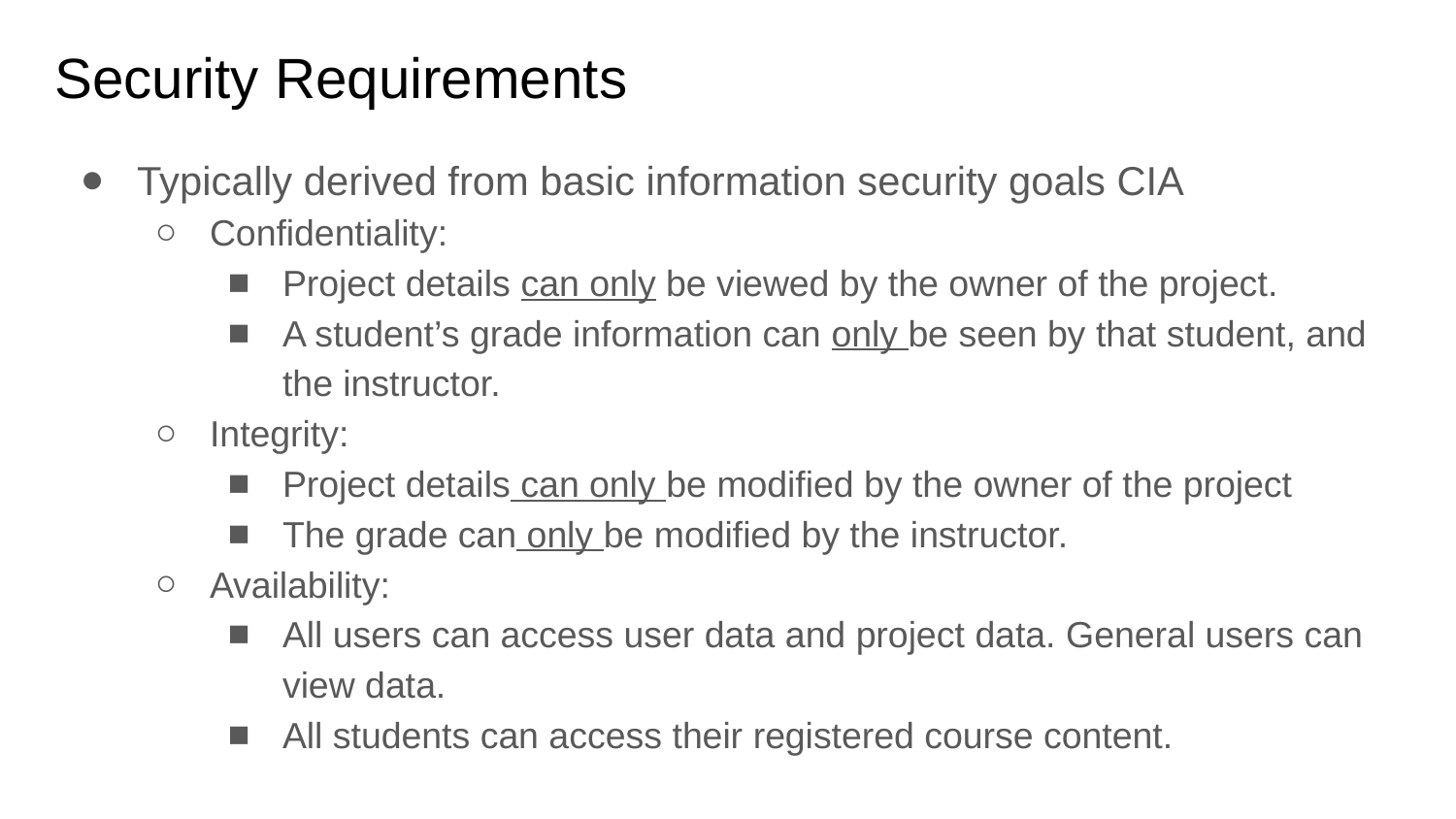

# Security Requirements
Typically derived from basic information security goals CIA
Confidentiality:
Project details can only be viewed by the owner of the project.
A student’s grade information can only be seen by that student, and the instructor.
Integrity:
Project details can only be modified by the owner of the project
The grade can only be modified by the instructor.
Availability:
All users can access user data and project data. General users can view data.
All students can access their registered course content.